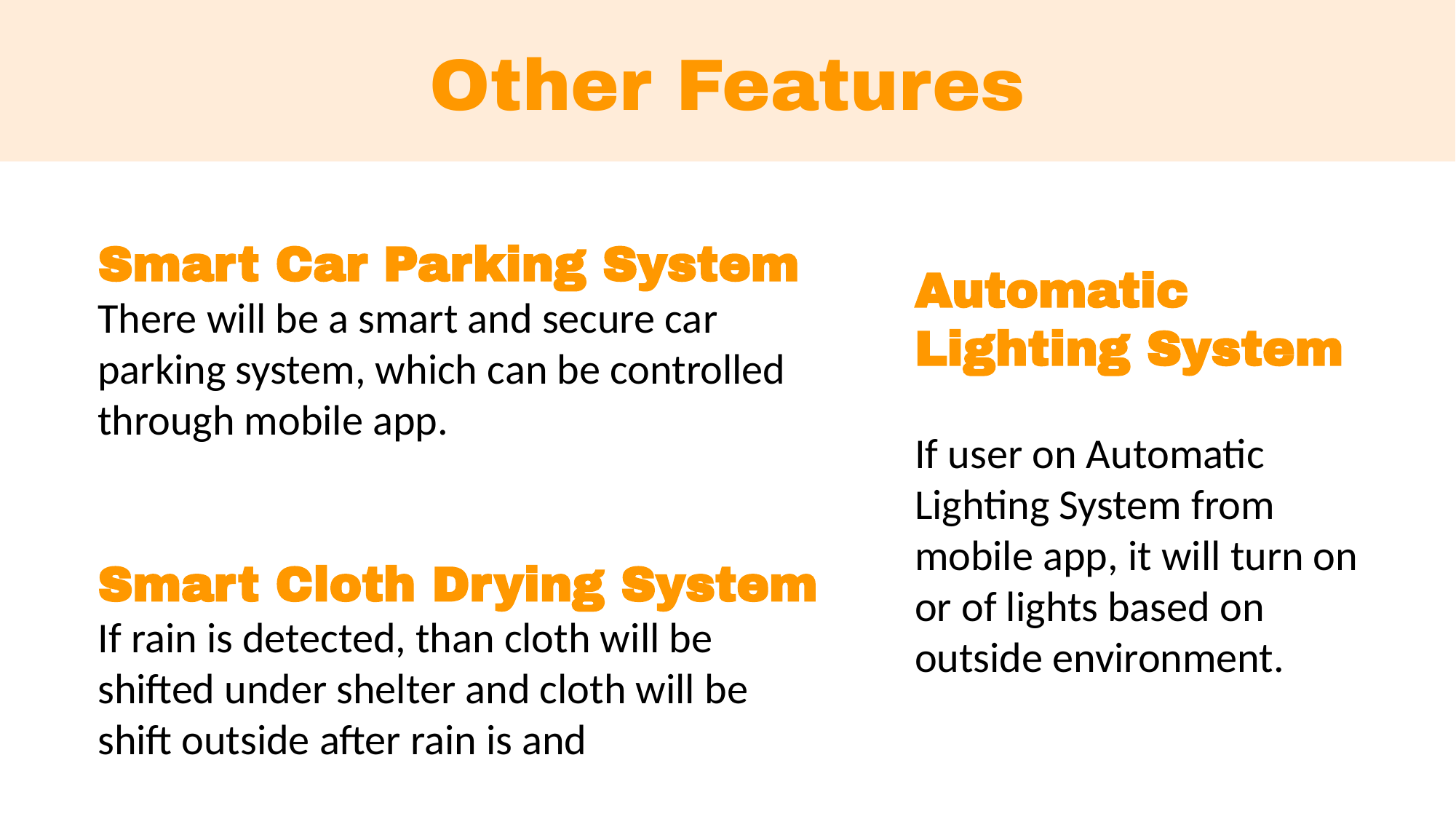

Other Features
Smart Car Parking System
There will be a smart and secure car parking system, which can be controlled through mobile app.

Smart Cloth Drying System
If rain is detected, than cloth will be shifted under shelter and cloth will be shift outside after rain is and
Automatic
Lighting System

If user on Automatic Lighting System from mobile app, it will turn on or of lights based on outside environment.